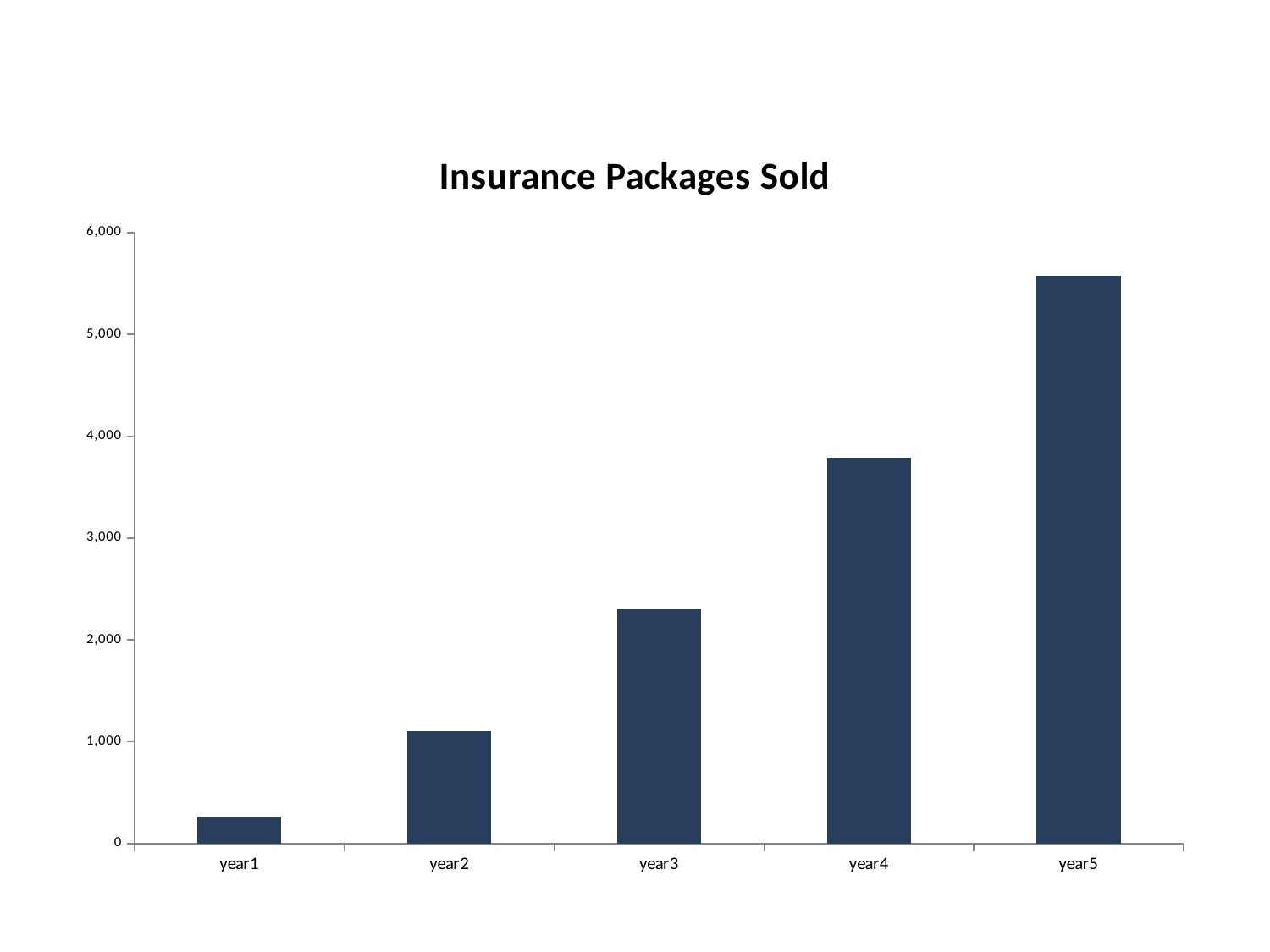

### Chart: Insurance Packages Sold

| Category | insurance packages |
|---|---|
| year1 | 265.0 |
| year2 | 1102.0 |
| year3 | 2299.0 |
| year4 | 3787.0 |
| year5 | 5573.0 |